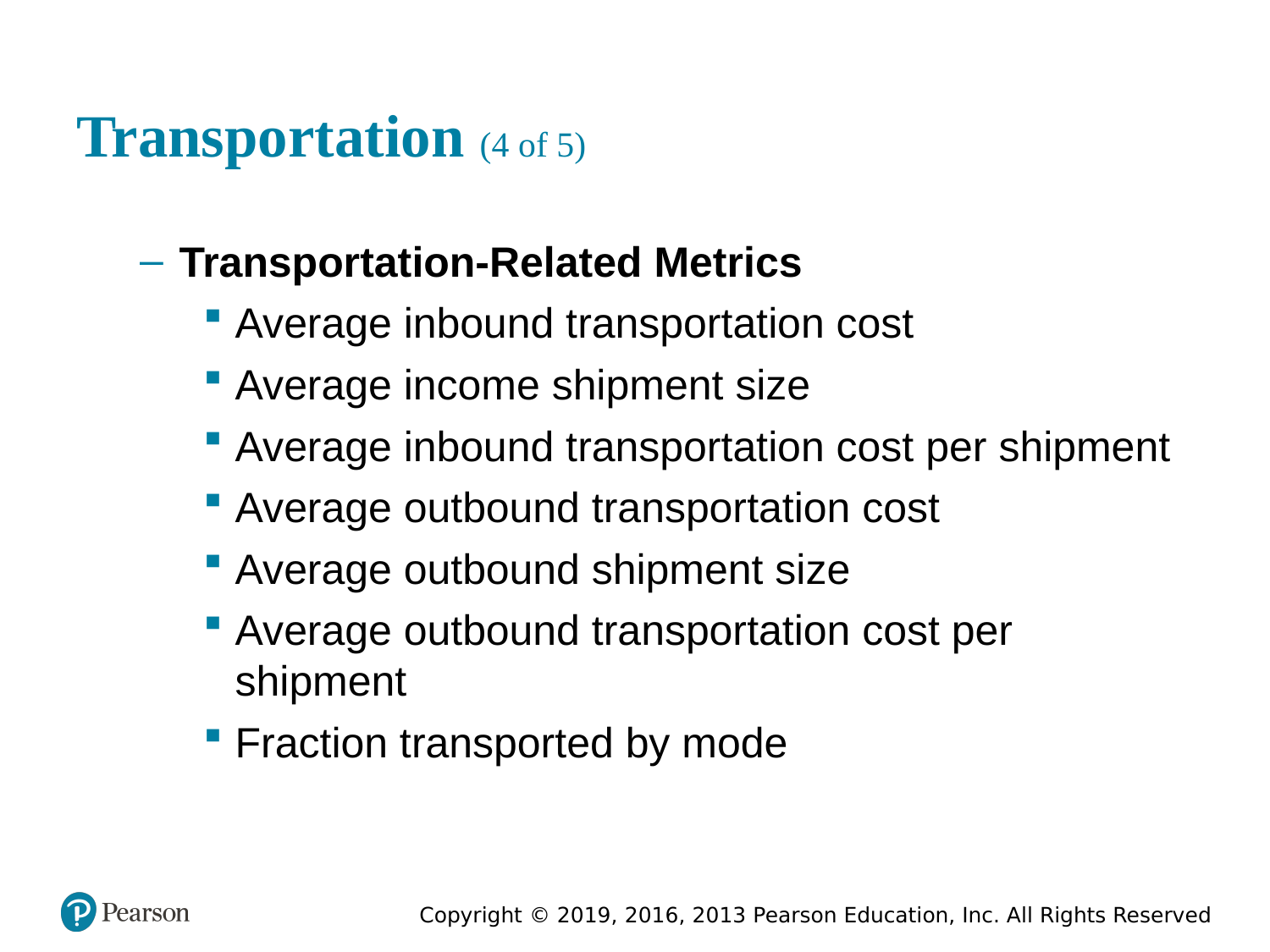

# Transportation (4 of 5)
Transportation-Related Metrics
Average inbound transportation cost
Average income shipment size
Average inbound transportation cost per shipment
Average outbound transportation cost
Average outbound shipment size
Average outbound transportation cost per shipment
Fraction transported by mode